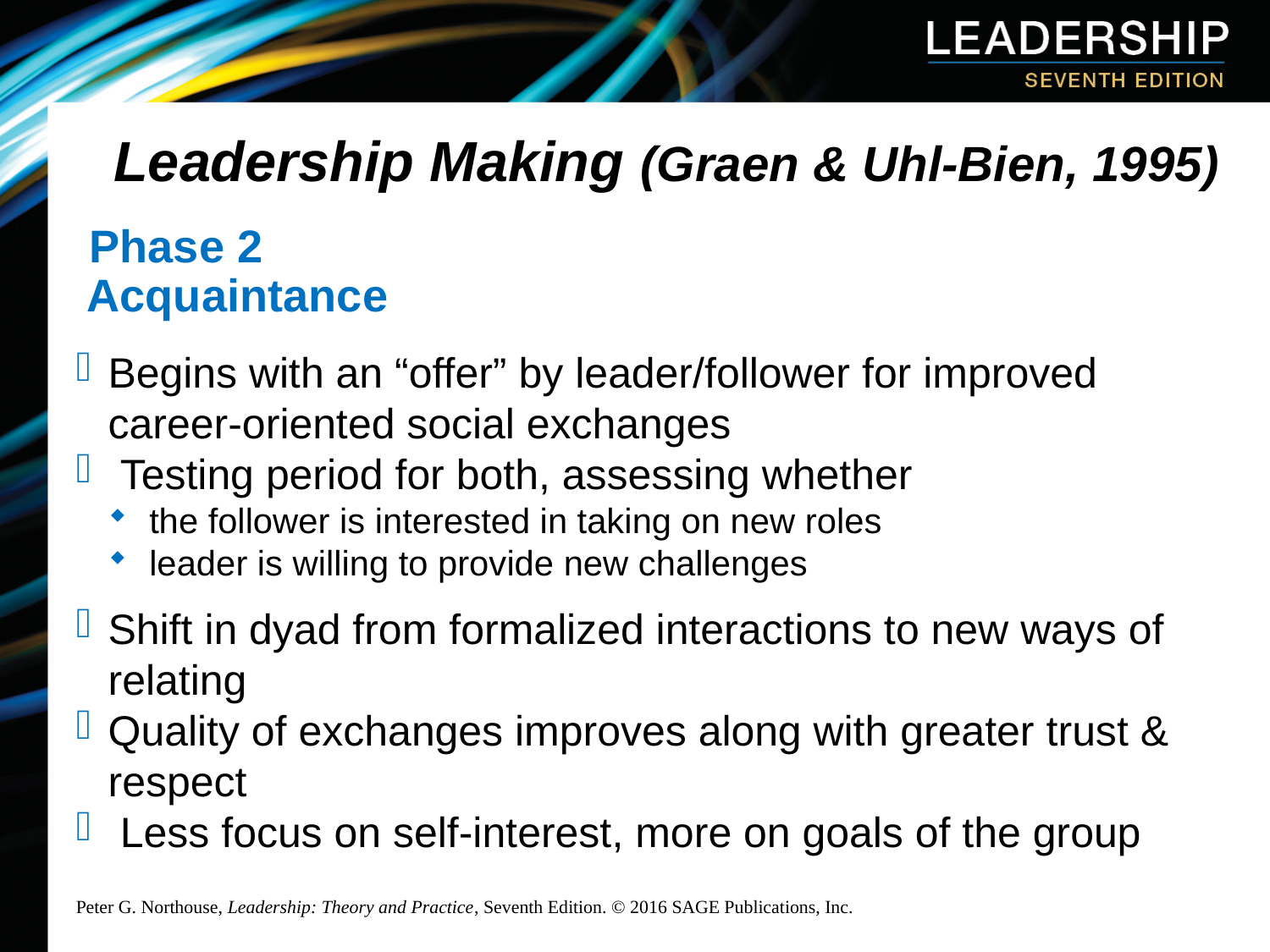

# Leadership Making (Graen & Uhl-Bien, 1995)
Phase 2
Acquaintance
Begins with an “offer” by leader/follower for improved career-oriented social exchanges
 Testing period for both, assessing whether
 the follower is interested in taking on new roles
 leader is willing to provide new challenges

Shift in dyad from formalized interactions to new ways of relating
Quality of exchanges improves along with greater trust & respect
 Less focus on self-interest, more on goals of the group
Peter G. Northouse, Leadership: Theory and Practice, Seventh Edition. © 2016 SAGE Publications, Inc.